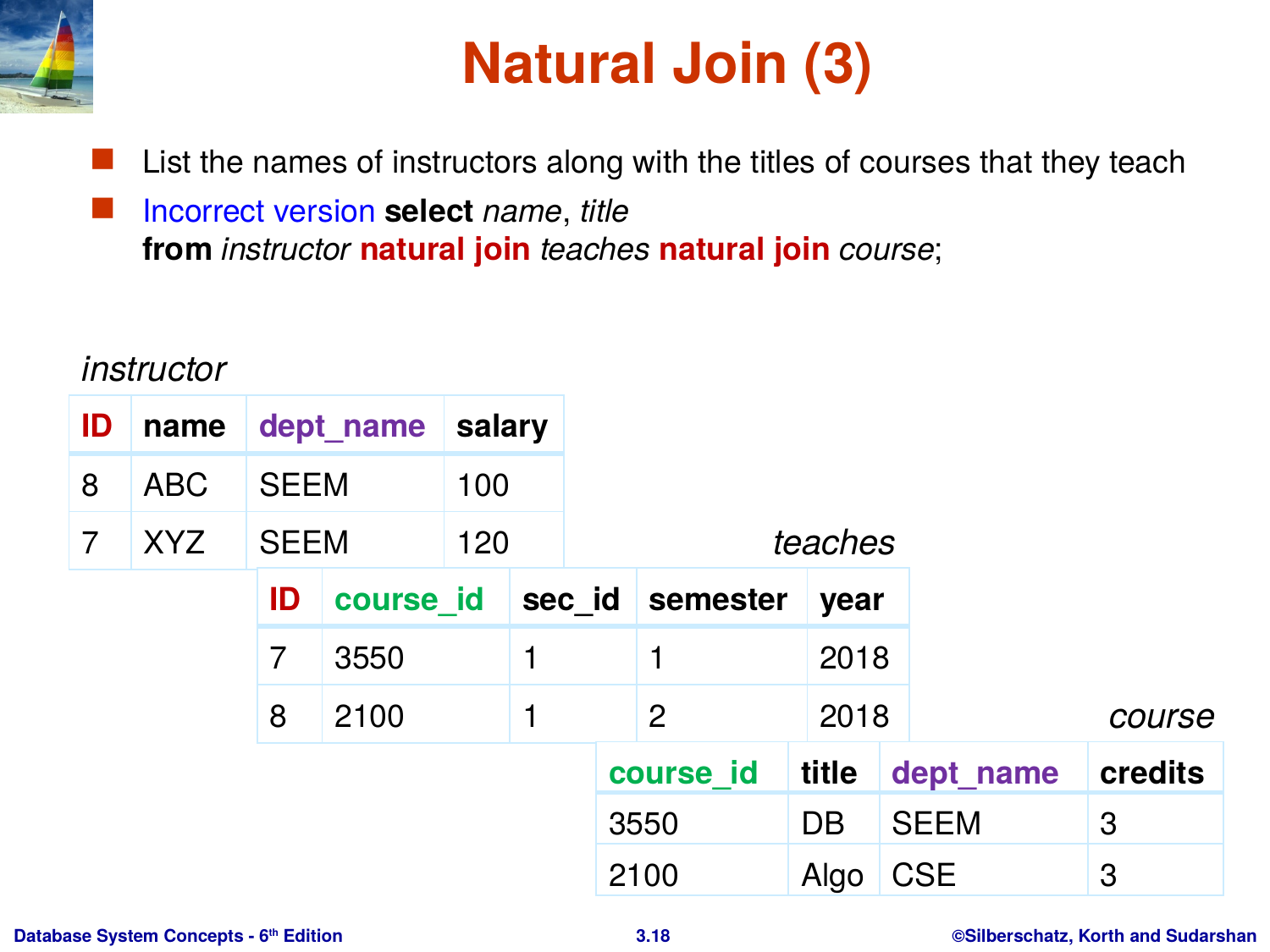

# Natural Join (3)
List the names of instructors along with the titles of courses that they teach
Incorrect version select name, title
from instructor natural join teaches natural join course;

instructor
| ID | name | dept\_name | salary |
| --- | --- | --- | --- |
| 8 | ABC | SEEM | 100 |
| 7 | XYZ | SEEM | 120 |
teaches
| ID | course\_id | sec\_id | semester | year |
| --- | --- | --- | --- | --- |
| 7 | 3550 | 1 | 1 | 2018 |
| 8 | 2100 | 1 | 2 | 2018 |
course
| course\_id | title | dept\_name | credits |
| --- | --- | --- | --- |
| 3550 | DB | SEEM | 3 |
| 2100 | Algo | CSE | 3 |